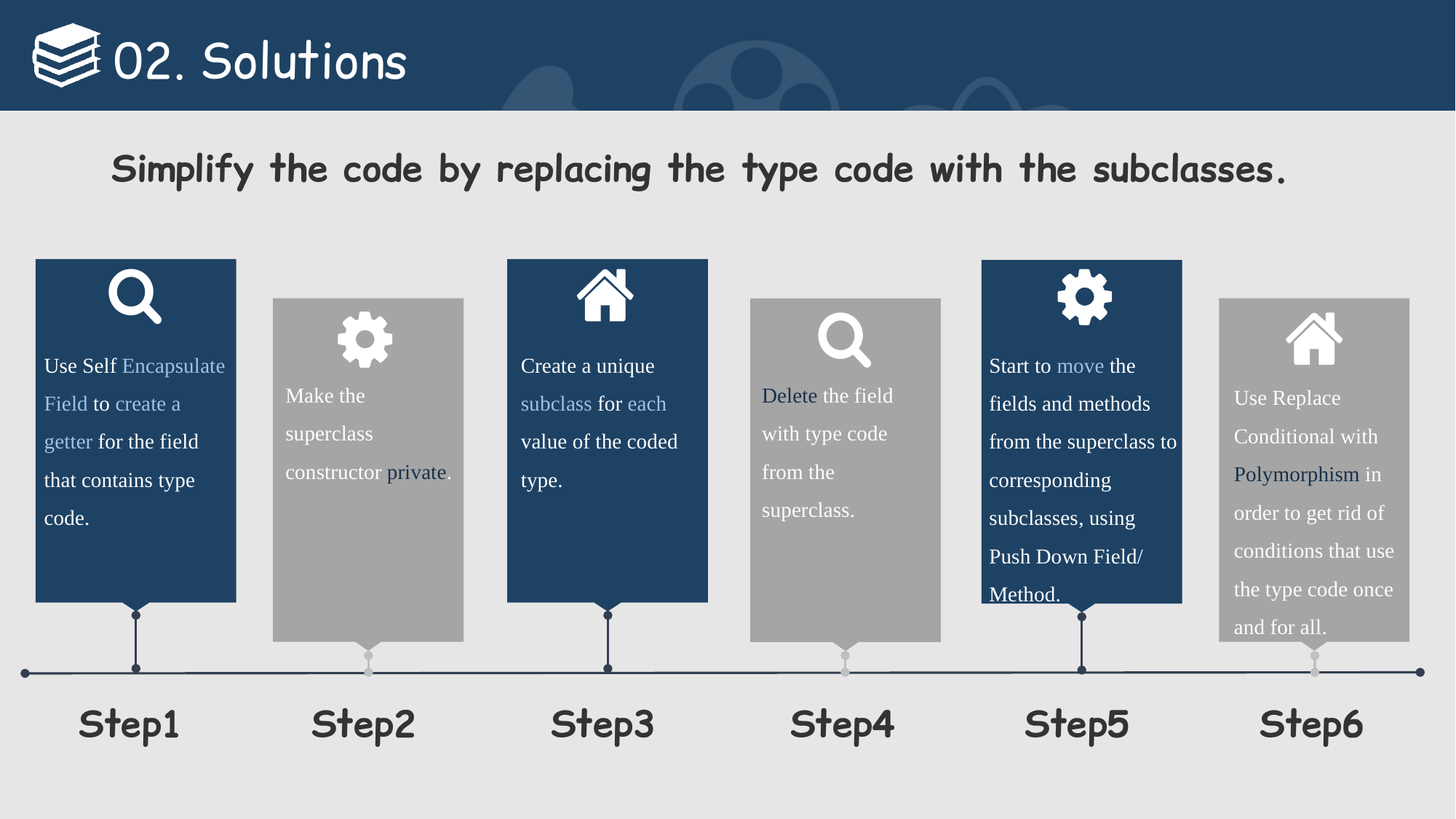

# 02. Solutions
Simplify the code by replacing the type code with the subclasses.

Use Self Encapsulate Field to create a getter for the field that contains type code.
Create a unique subclass for each value of the coded type.
Start to move the fields and methods from the superclass to corresponding subclasses, using Push Down Field/
Method.
Make the superclass constructor private.
Delete the field with type code from the superclass.
Use Replace Conditional with Polymorphism in order to get rid of conditions that use the type code once and for all.

Step1
Step2
Step3
Step4
Step5
Step6